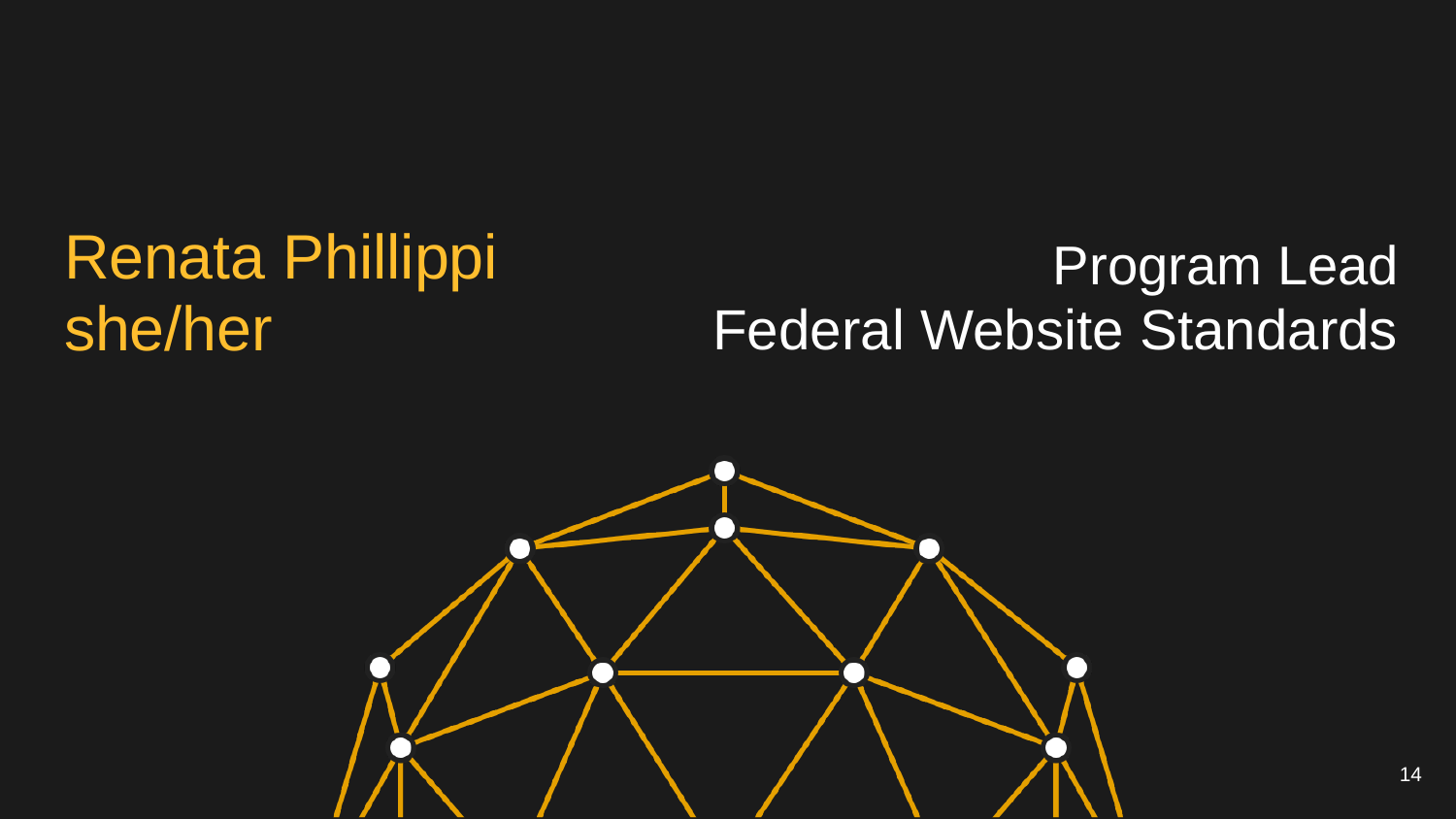

# Renata Phillippi
she/her
Program Lead
Federal Website Standards
14